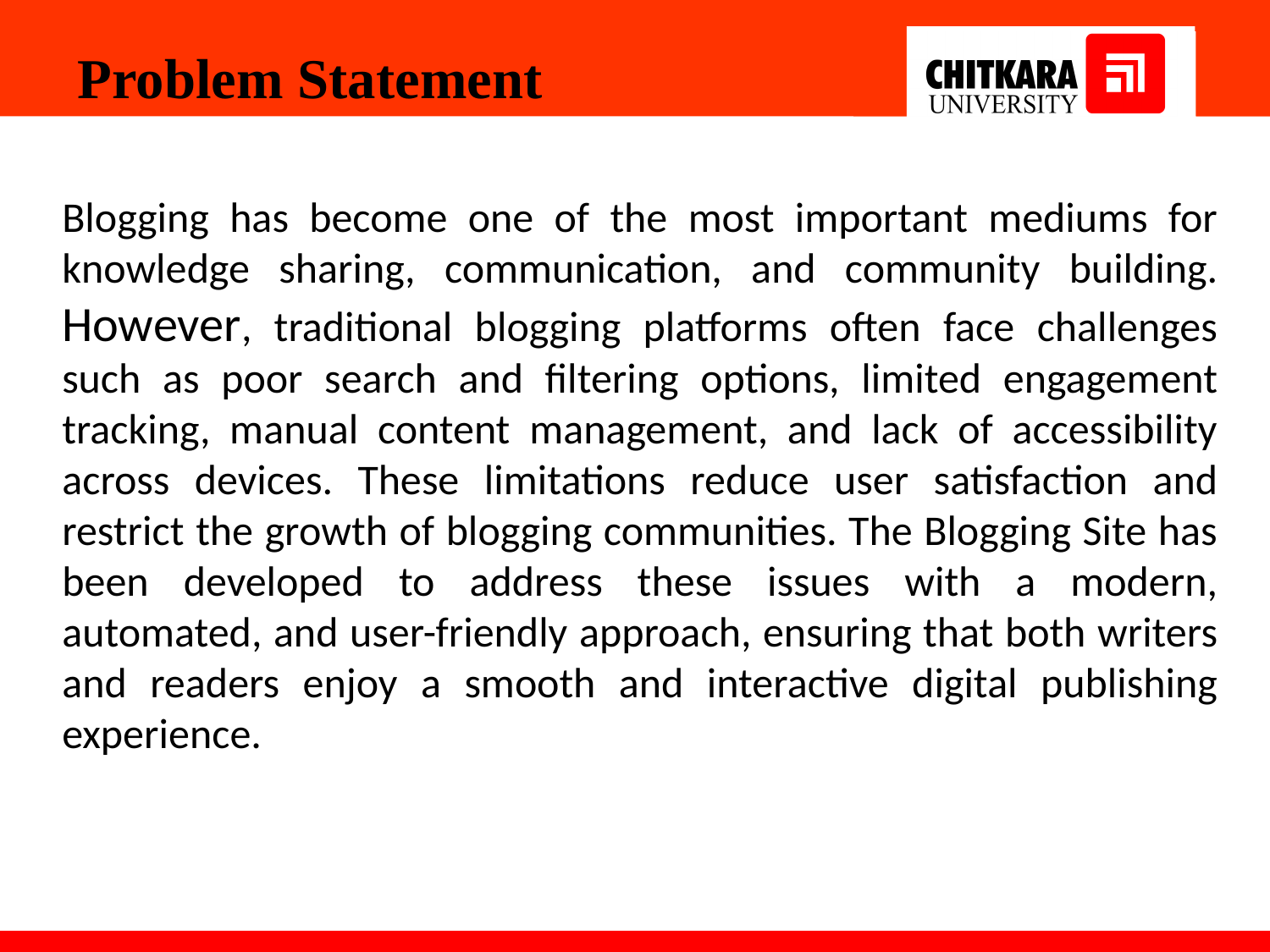

Problem Statement

Blogging has become one of the most important mediums for knowledge sharing, communication, and community building. However, traditional blogging platforms often face challenges such as poor search and filtering options, limited engagement tracking, manual content management, and lack of accessibility across devices. These limitations reduce user satisfaction and restrict the growth of blogging communities. The Blogging Site has been developed to address these issues with a modern, automated, and user-friendly approach, ensuring that both writers and readers enjoy a smooth and interactive digital publishing experience.